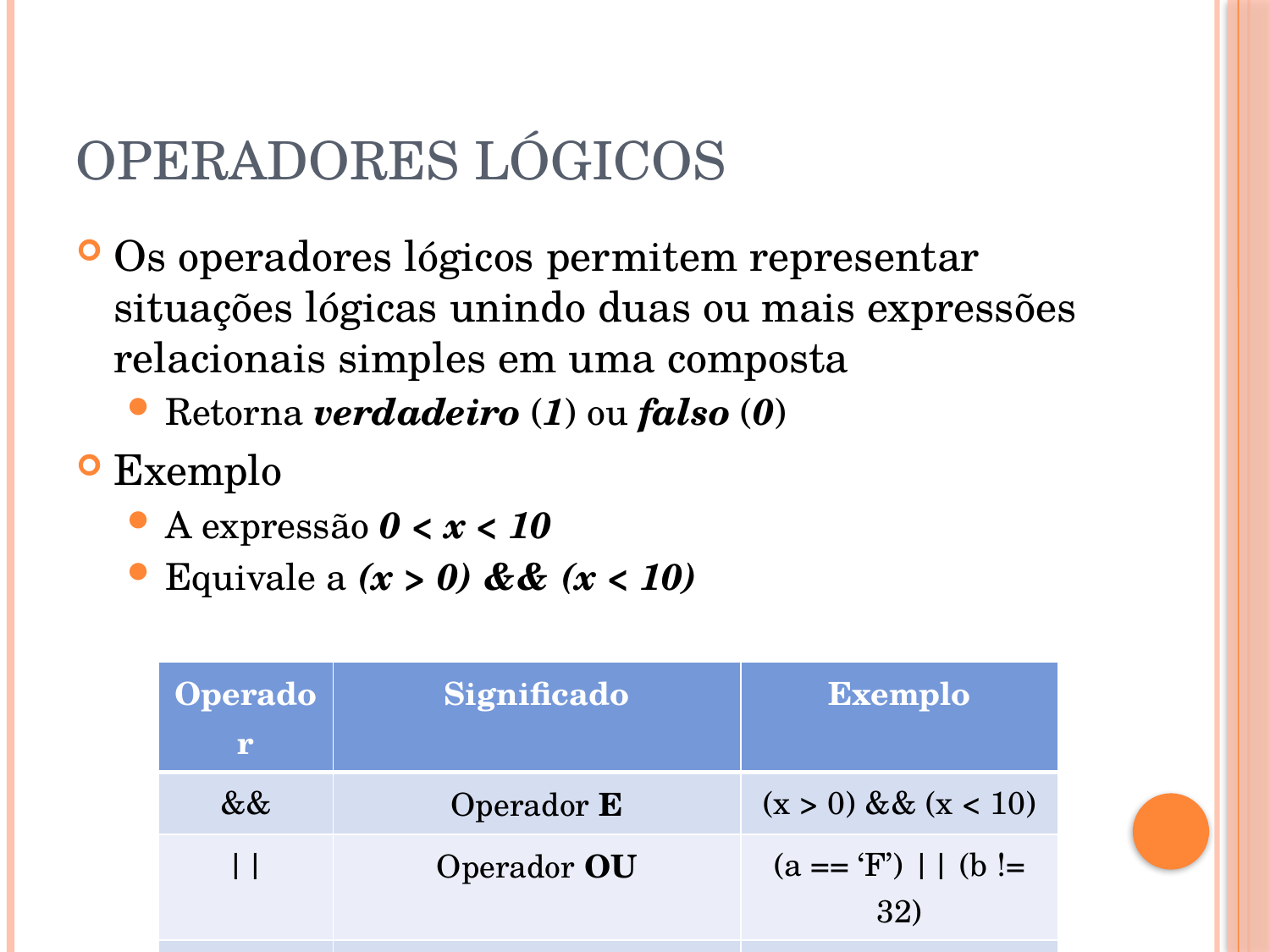

# Operadores lógicos
Os operadores lógicos permitem representar situações lógicas unindo duas ou mais expressões relacionais simples em uma composta
Retorna verdadeiro (1) ou falso (0)
Exemplo
A expressão 0 < x < 10
Equivale a (x > 0) && (x < 10)
| Operador | Significado | Exemplo |
| --- | --- | --- |
| && | Operador E | (x > 0) && (x < 10) |
| || | Operador OU | (a == ‘F’) || (b != 32) |
| ! | Operador NEGAÇÃO | !(x == 10) |